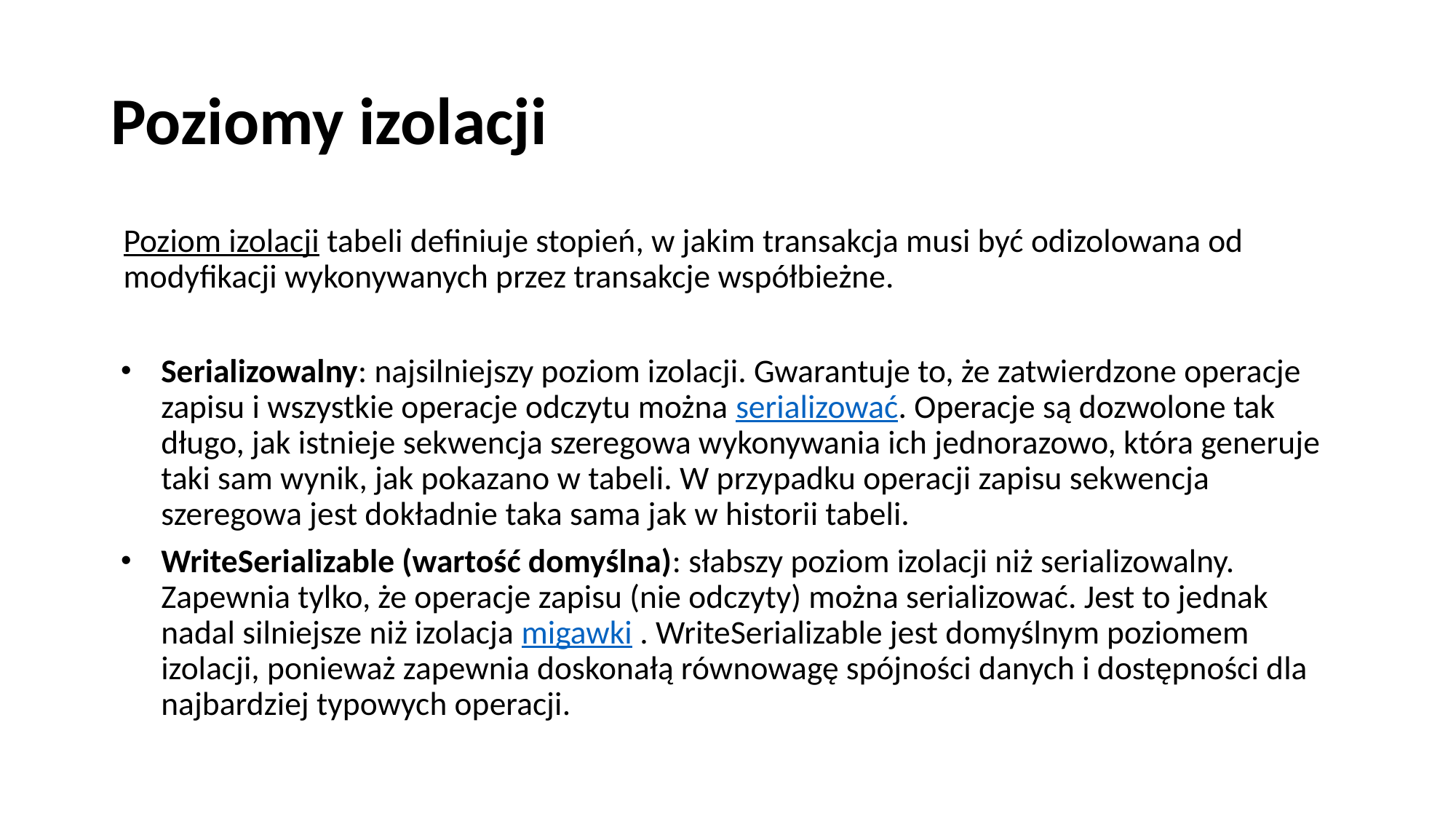

# Poziomy izolacji
Poziom izolacji tabeli definiuje stopień, w jakim transakcja musi być odizolowana od modyfikacji wykonywanych przez transakcje współbieżne.

Serializowalny: najsilniejszy poziom izolacji. Gwarantuje to, że zatwierdzone operacje zapisu i wszystkie operacje odczytu można serializować. Operacje są dozwolone tak długo, jak istnieje sekwencja szeregowa wykonywania ich jednorazowo, która generuje taki sam wynik, jak pokazano w tabeli. W przypadku operacji zapisu sekwencja szeregowa jest dokładnie taka sama jak w historii tabeli.
WriteSerializable (wartość domyślna): słabszy poziom izolacji niż serializowalny. Zapewnia tylko, że operacje zapisu (nie odczyty) można serializować. Jest to jednak nadal silniejsze niż izolacja migawki . WriteSerializable jest domyślnym poziomem izolacji, ponieważ zapewnia doskonałą równowagę spójności danych i dostępności dla najbardziej typowych operacji.